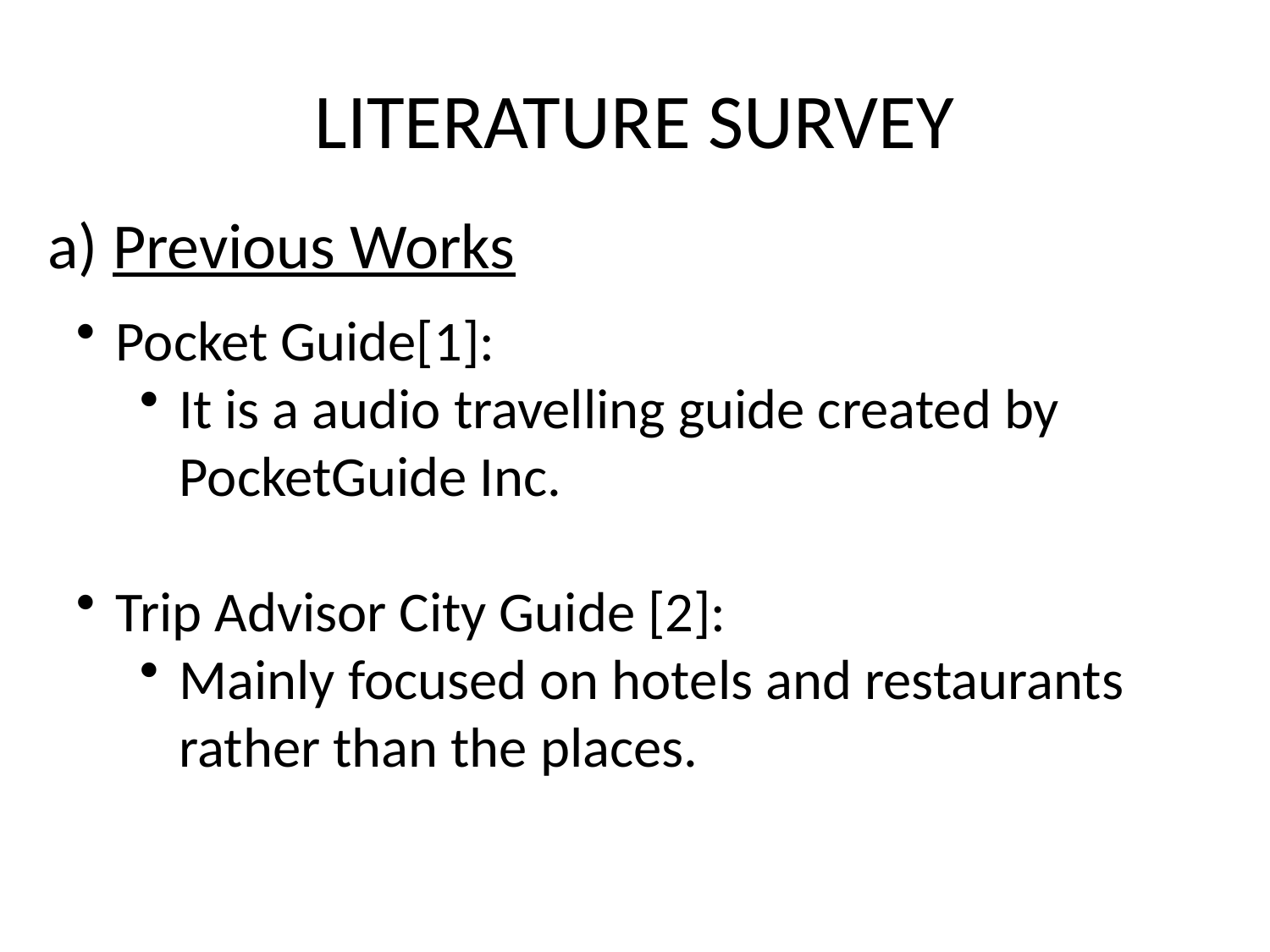

# LITERATURE SURVEY
a) Previous Works
Pocket Guide[1]:
It is a audio travelling guide created by PocketGuide Inc.

Trip Advisor City Guide [2]:
Mainly focused on hotels and restaurants rather than the places.